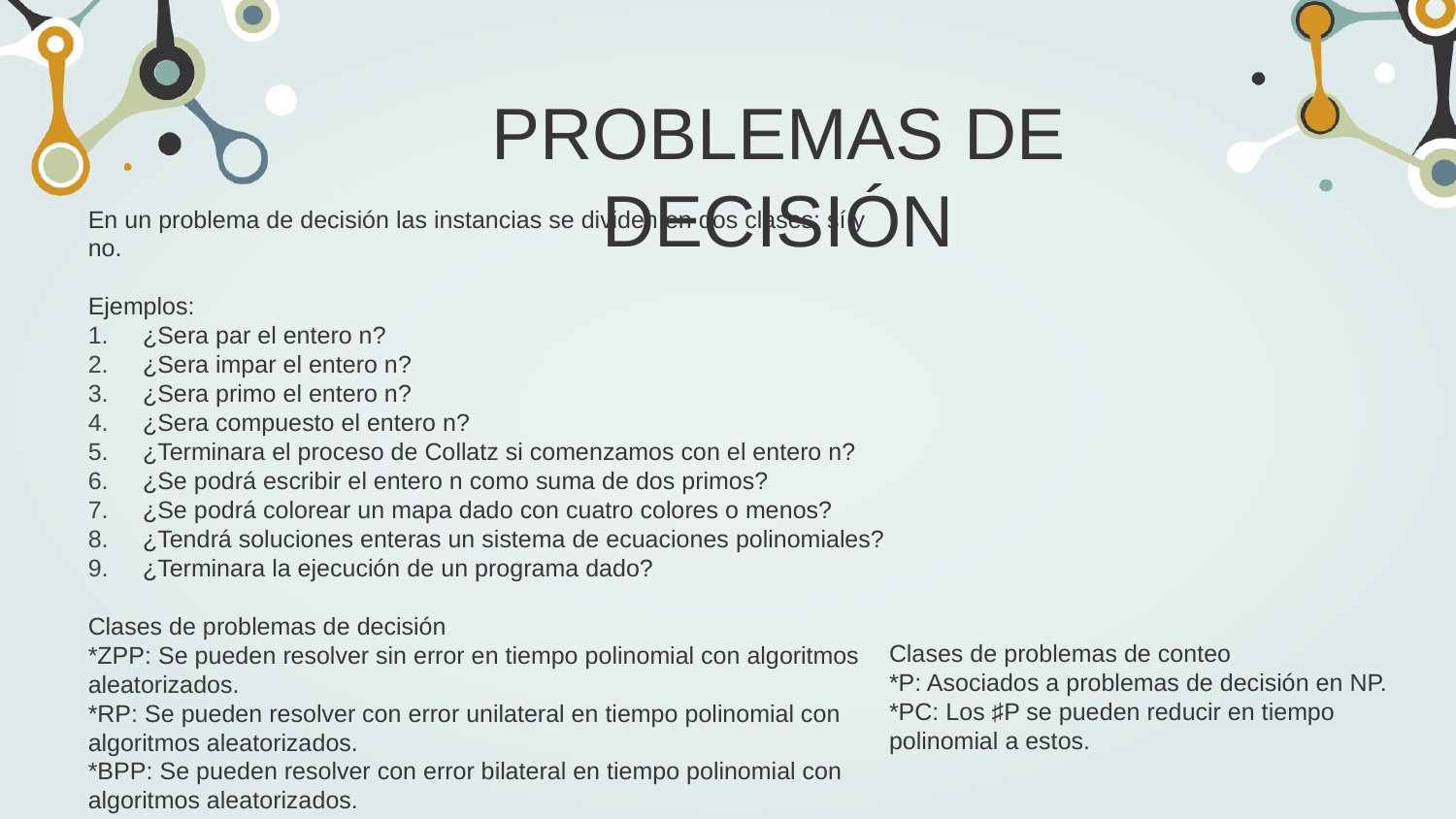

# PROBLEMAS DE DECISIÓN
En un problema de decisión las instancias se dividen en dos clases: sí y no.

Ejemplos:
¿Sera par el entero n?
¿Sera impar el entero n?
¿Sera primo el entero n?
¿Sera compuesto el entero n?
¿Terminara el proceso de Collatz si comenzamos con el entero n?
¿Se podrá escribir el entero n como suma de dos primos?
¿Se podrá colorear un mapa dado con cuatro colores o menos?
¿Tendrá soluciones enteras un sistema de ecuaciones polinomiales?
¿Terminara la ejecución de un programa dado?

Clases de problemas de decisión
*ZPP: Se pueden resolver sin error en tiempo polinomial con algoritmos aleatorizados.
*RP: Se pueden resolver con error unilateral en tiempo polinomial con algoritmos aleatorizados.
*BPP: Se pueden resolver con error bilateral en tiempo polinomial con algoritmos aleatorizados.
.
Clases de problemas de conteo
*P: Asociados a problemas de decisión en NP.
*PC: Los ♯P se pueden reducir en tiempo polinomial a estos.